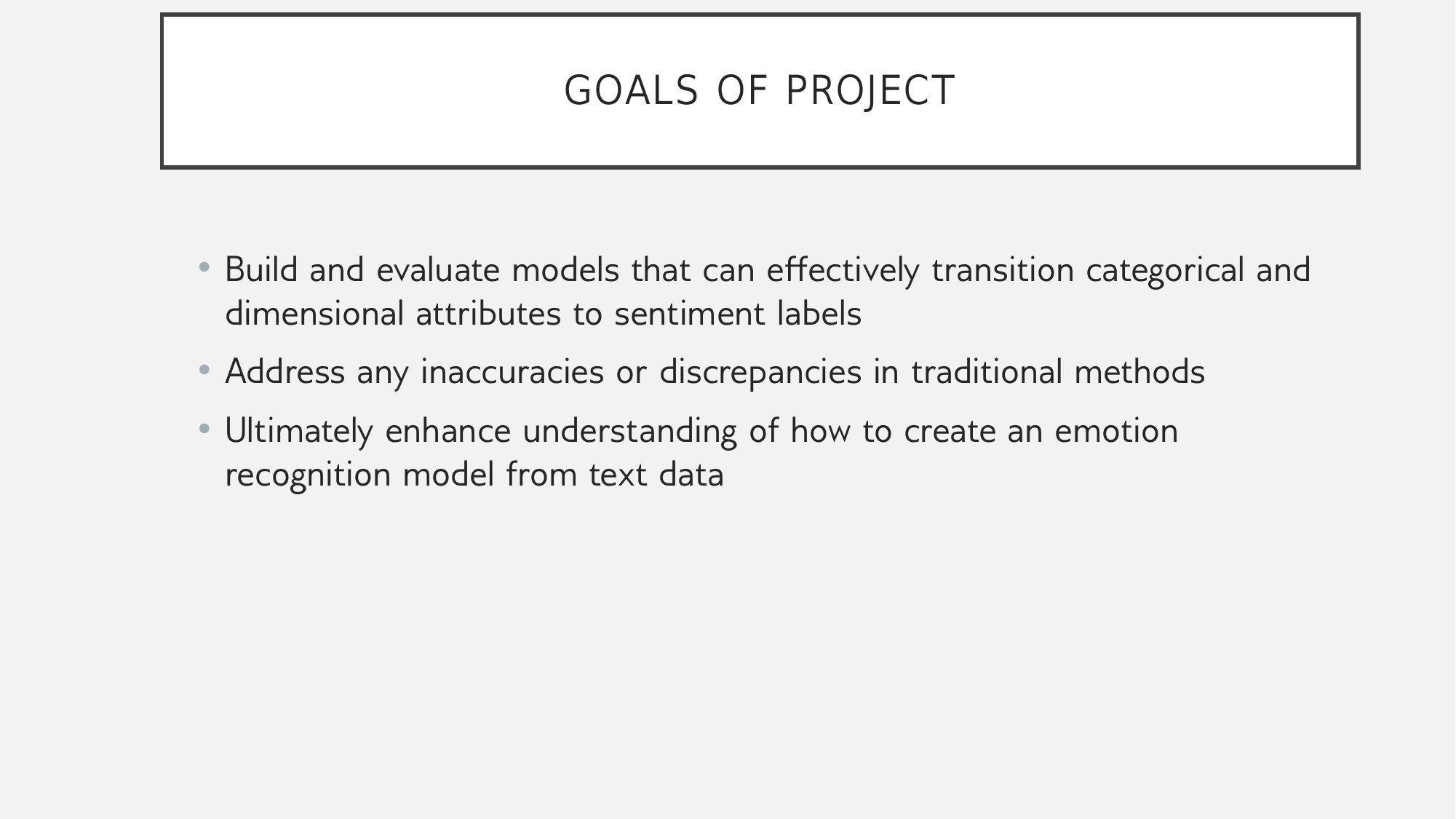

# Goals of project
Build and evaluate models that can effectively transition categorical and dimensional attributes to sentiment labels
Address any inaccuracies or discrepancies in traditional methods
Ultimately enhance understanding of how to create an emotion recognition model from text data